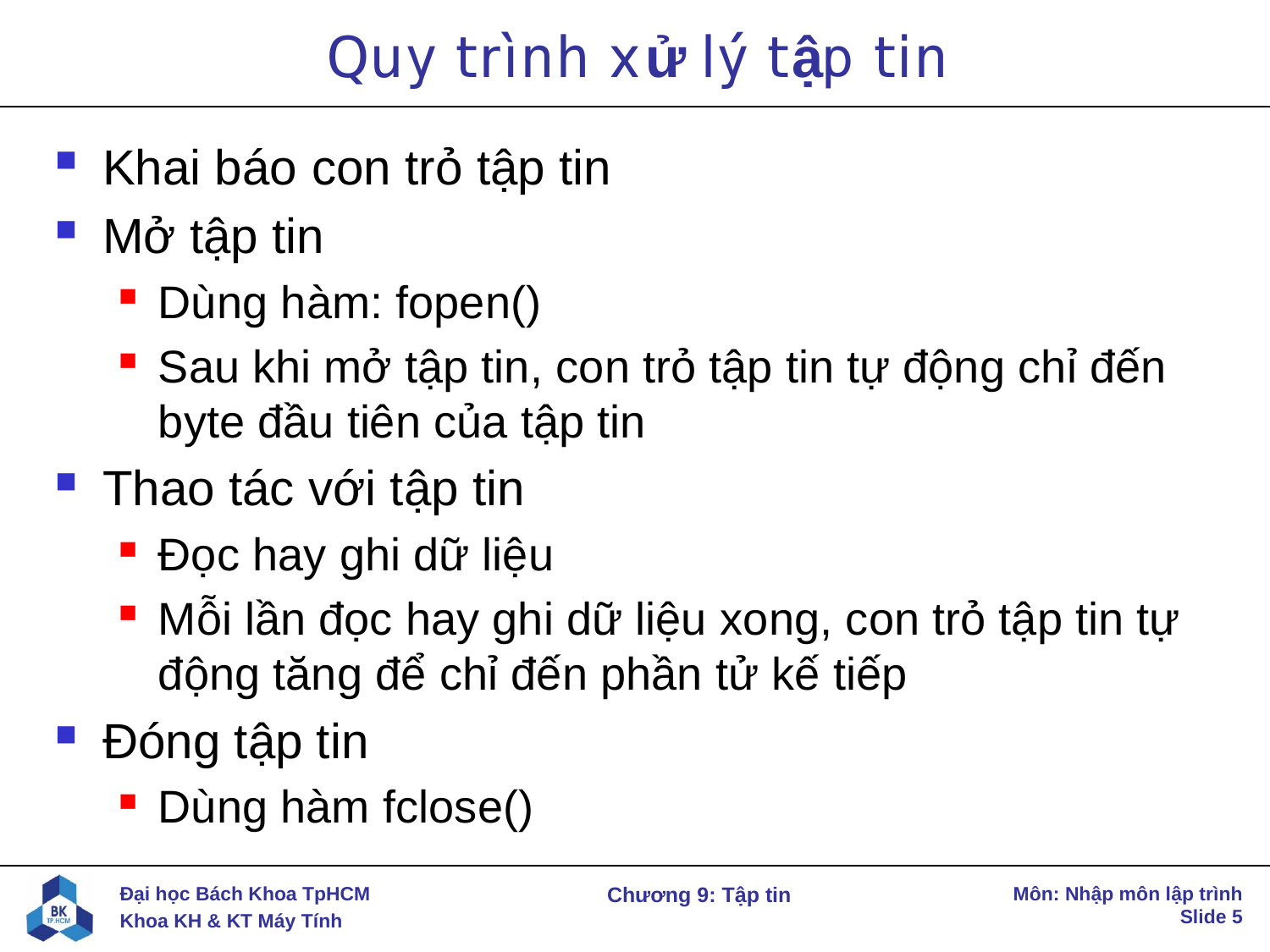

# Quy trình xử lý tập tin
Khai báo con trỏ tập tin
Mở tập tin
Dùng hàm: fopen()
Sau khi mở tập tin, con trỏ tập tin tự động chỉ đến byte đầu tiên của tập tin
Thao tác với tập tin
Đọc hay ghi dữ liệu
Mỗi lần đọc hay ghi dữ liệu xong, con trỏ tập tin tự động tăng để chỉ đến phần tử kế tiếp
Đóng tập tin
Dùng hàm fclose()